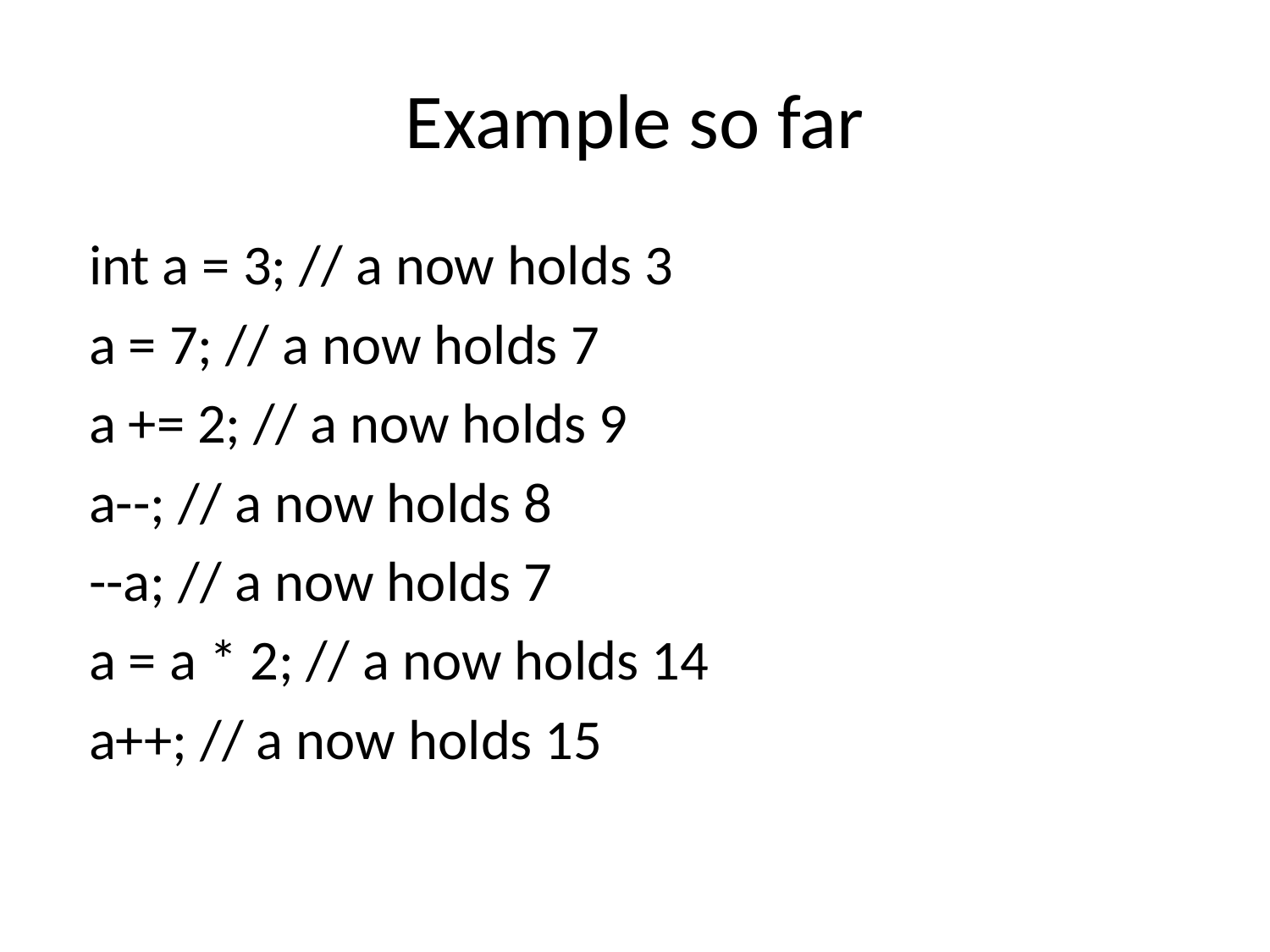

# Example so far
 int a = 3; // a now holds 3
 a = 7; // a now holds 7
 a += 2; // a now holds 9
 a--; // a now holds 8
 --a; // a now holds 7
 a = a * 2; // a now holds 14
 a++; // a now holds 15